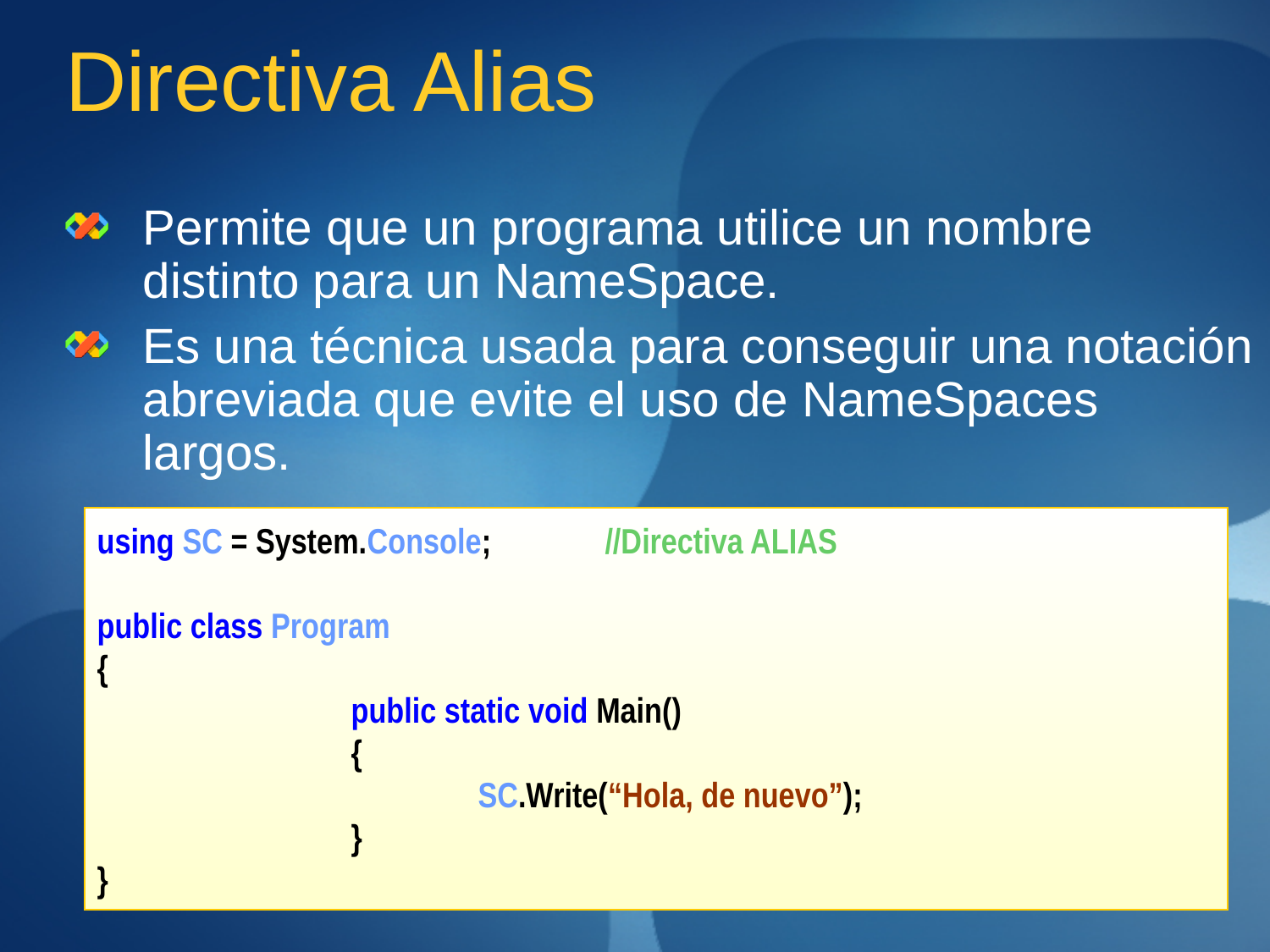

# Directiva Alias
Permite que un programa utilice un nombre distinto para un NameSpace.
Es una técnica usada para conseguir una notación abreviada que evite el uso de NameSpaces largos.

using SC = System.Console;	//Directiva ALIAS

public class Program
{
		public static void Main()
	    	{
			SC.Write(“Hola, de nuevo”);
	    	}
}